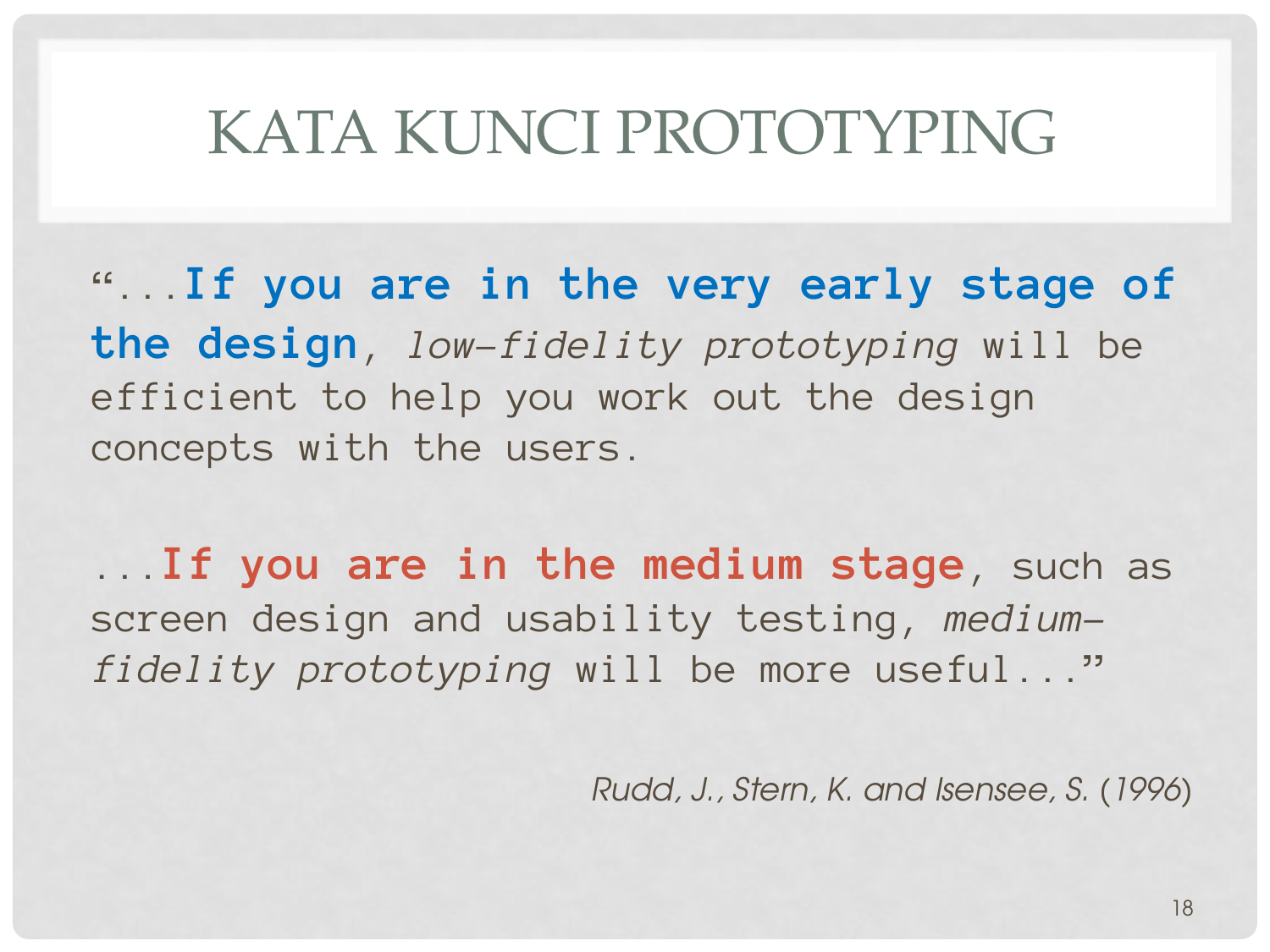

# Kata kunci prototyping
“...If you are in the very early stage of the design, low-fidelity prototyping will be efficient to help you work out the design concepts with the users.
...If you are in the medium stage, such as screen design and usability testing, medium-fidelity prototyping will be more useful...”

                          Rudd, J., Stern, K. and Isensee, S. (1996)
18